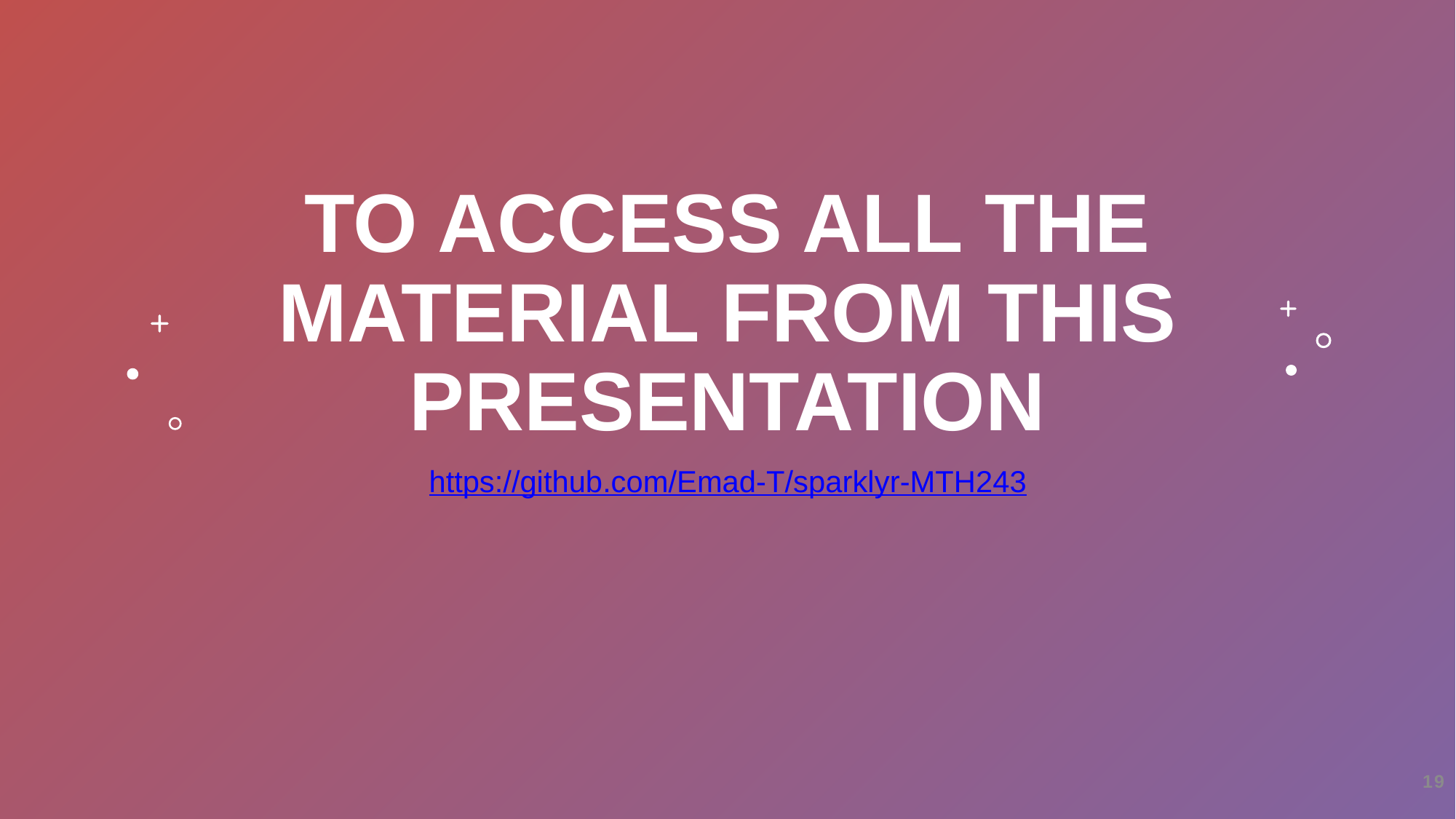

# To access all the material from this presentation
https://github.com/Emad-T/sparklyr-MTH243

19